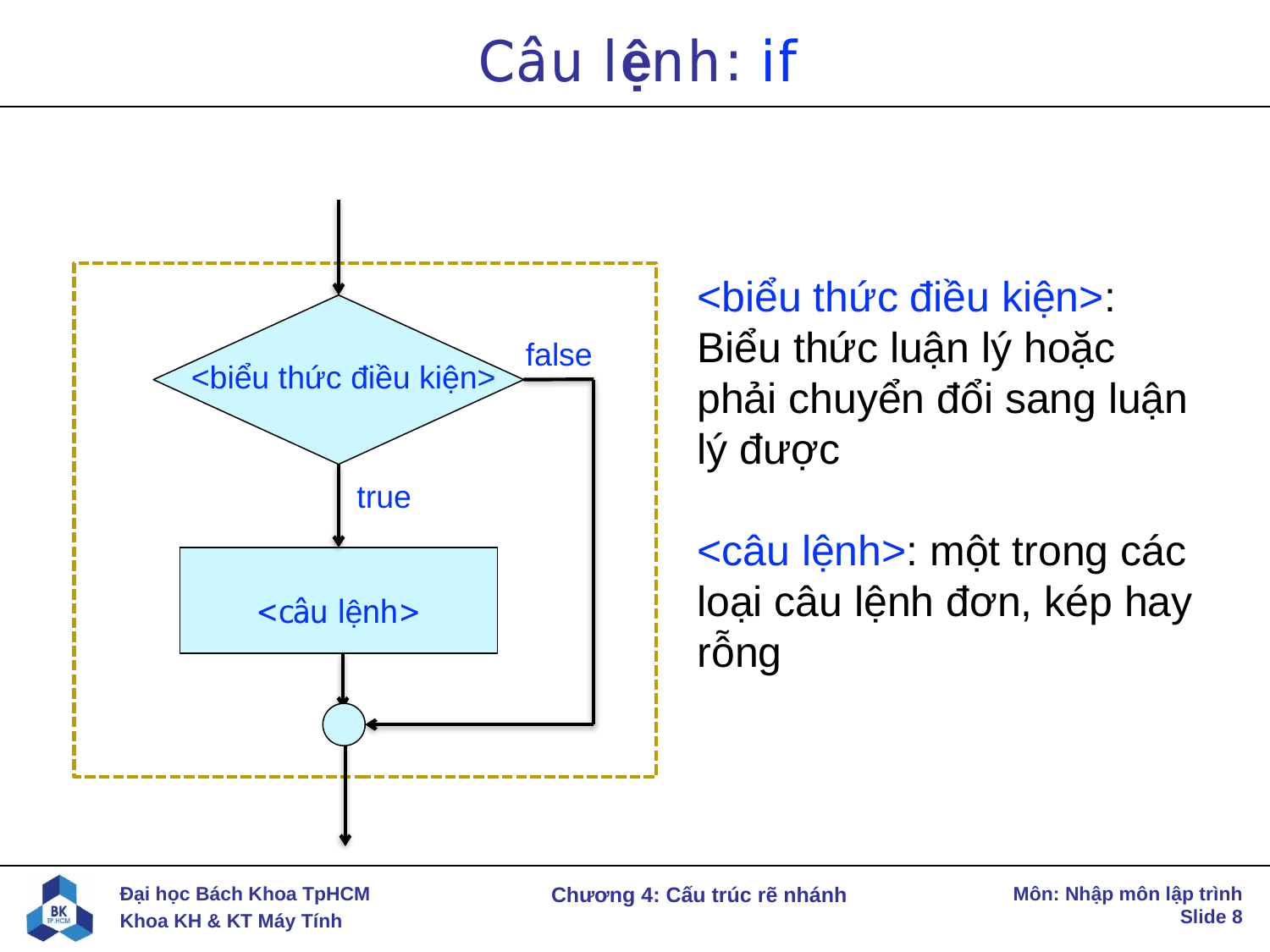

# Câu lệnh: if

<biểu thức điều kiện>: Biểu thức luận lý hoặc phải chuyển đổi sang luận lý được

<câu lệnh>: một trong các loại câu lệnh đơn, kép hay rỗng

false
<biểu thức điều kiện>
true
<câu lệnh>